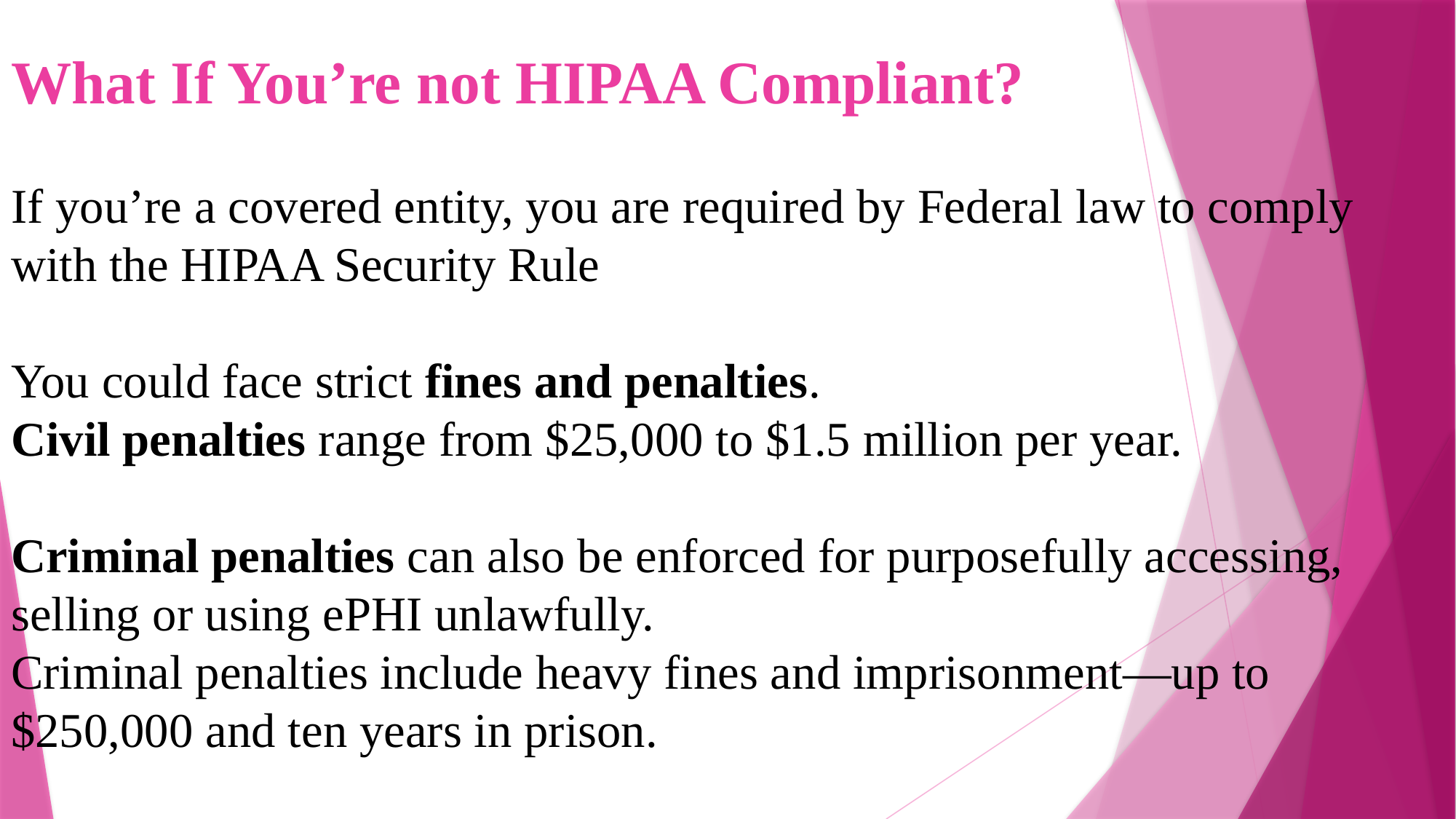

What If You’re not HIPAA Compliant?

If you’re a covered entity, you are required by Federal law to comply with the HIPAA Security Rule

You could face strict fines and penalties.
Civil penalties range from $25,000 to $1.5 million per year.

Criminal penalties can also be enforced for purposefully accessing, selling or using ePHI unlawfully.
Criminal penalties include heavy fines and imprisonment—up to $250,000 and ten years in prison.